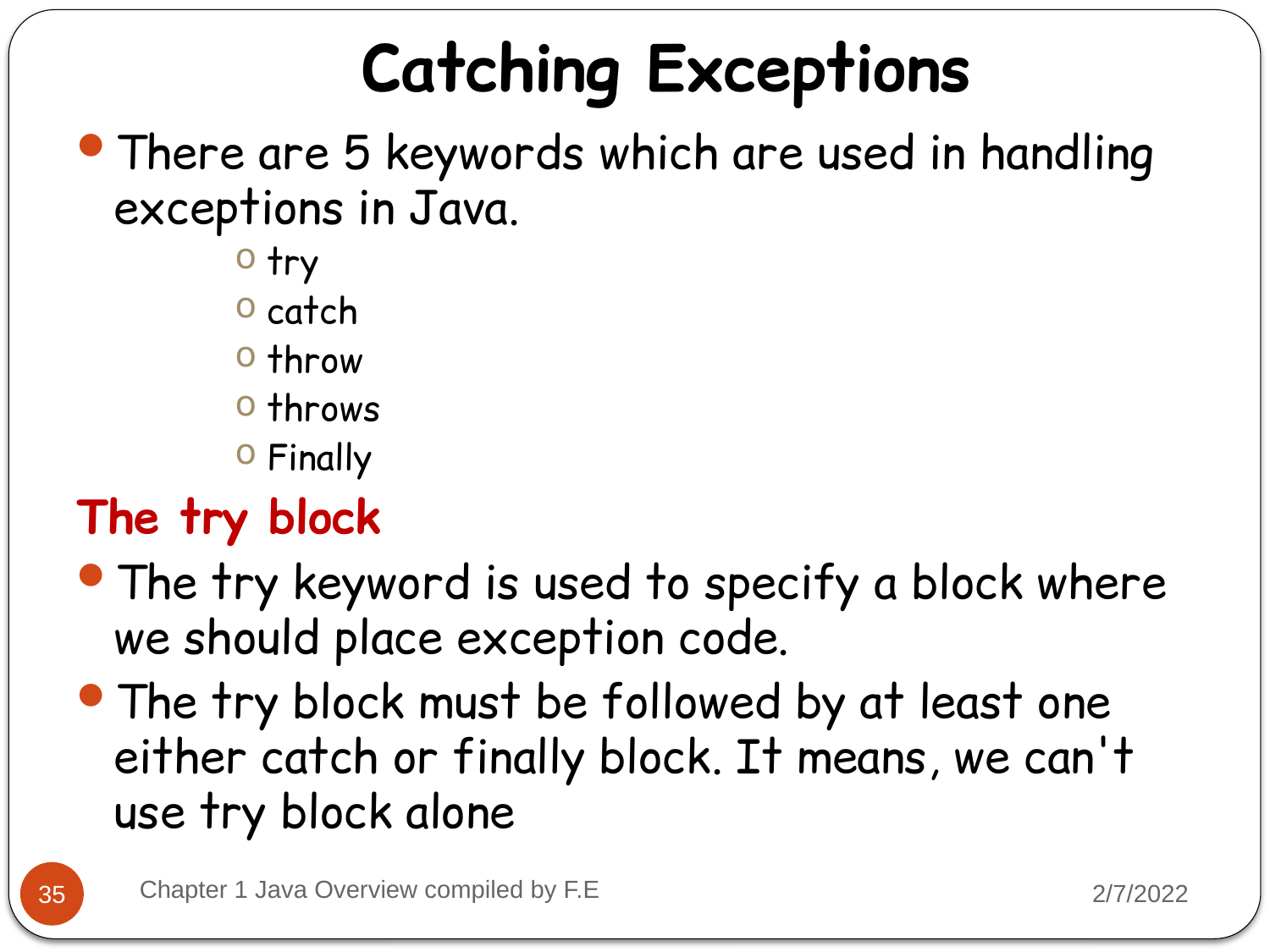

# Catching Exceptions
There are 5 keywords which are used in handling exceptions in Java.
try
catch
throw
throws
Finally
The try block
The try keyword is used to specify a block where we should place exception code.
The try block must be followed by at least one  either catch or finally block. It means, we can't use try block alone

Chapter 1 Java Overview compiled by F.E
2/7/2022
35